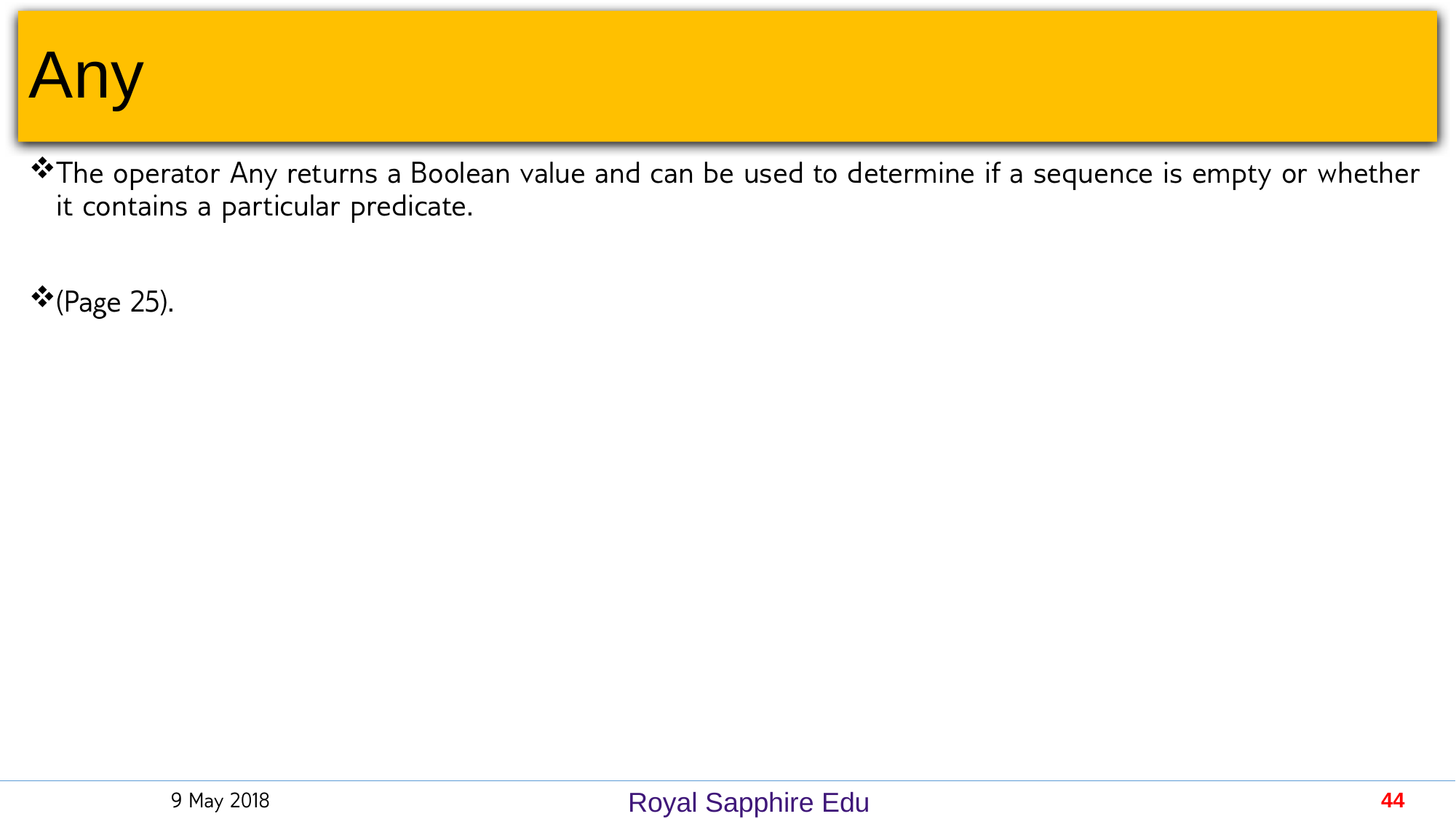

# Any
The operator Any returns a Boolean value and can be used to determine if a sequence is empty or whether it contains a particular predicate.

(Page 25).
9 May 2018
44